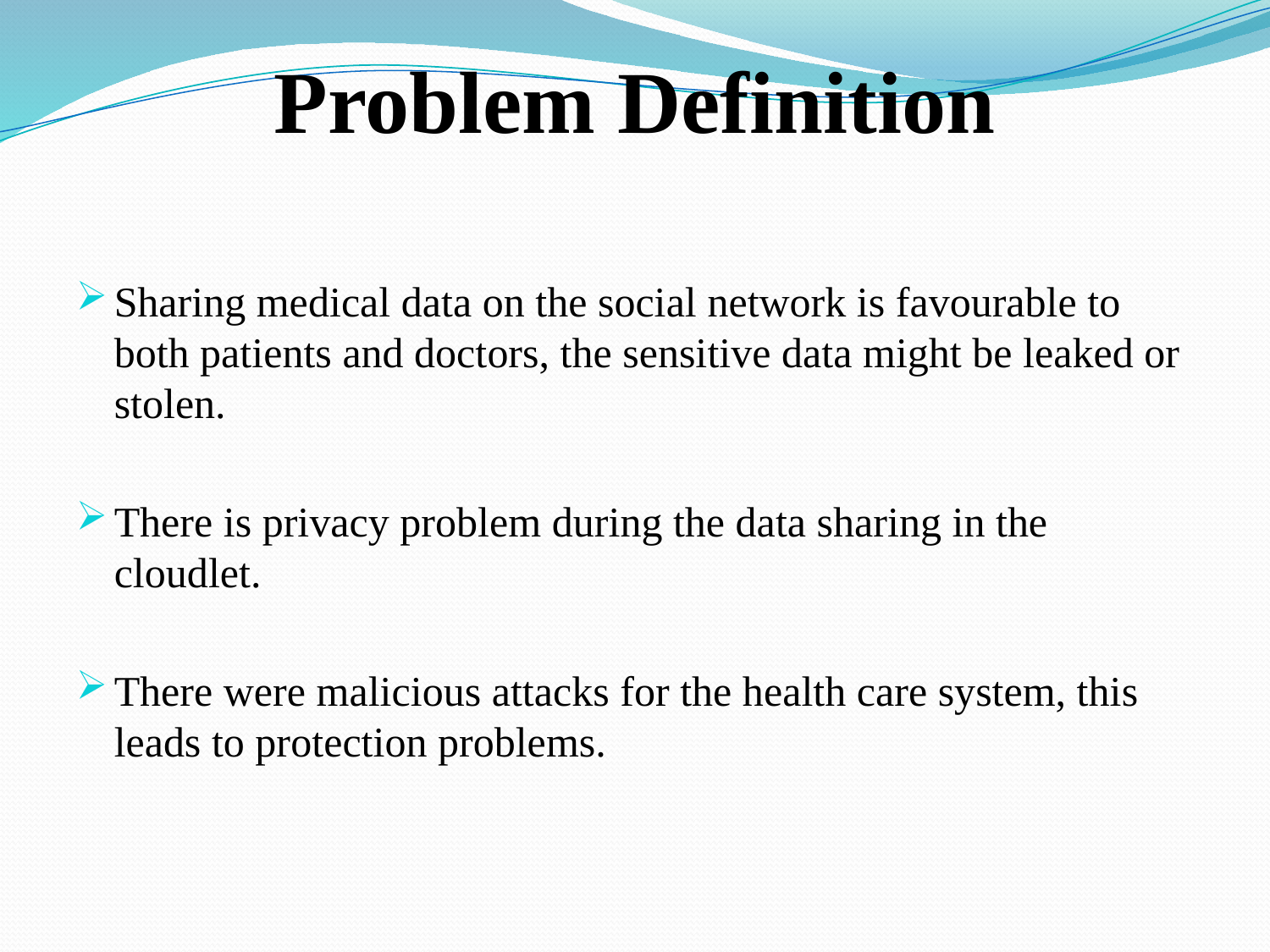

# Problem Definition
Sharing medical data on the social network is favourable to both patients and doctors, the sensitive data might be leaked or stolen.

There is privacy problem during the data sharing in the cloudlet.

There were malicious attacks for the health care system, this leads to protection problems.